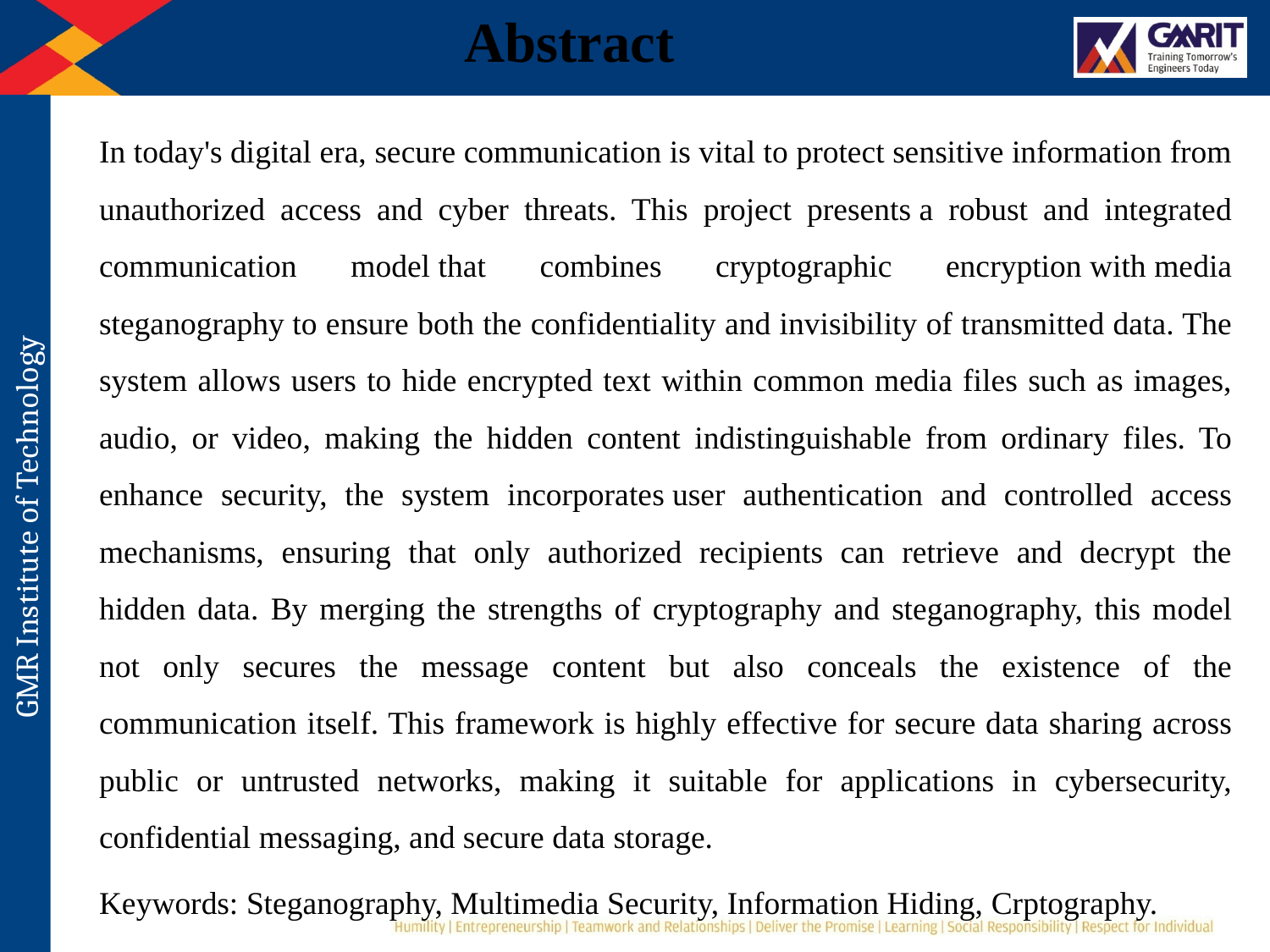

Abstract
In today's digital era, secure communication is vital to protect sensitive information from unauthorized access and cyber threats. This project presents a robust and integrated communication model that combines cryptographic encryption with media steganography to ensure both the confidentiality and invisibility of transmitted data. The system allows users to hide encrypted text within common media files such as images, audio, or video, making the hidden content indistinguishable from ordinary files. To enhance security, the system incorporates user authentication and controlled access mechanisms, ensuring that only authorized recipients can retrieve and decrypt the hidden data. By merging the strengths of cryptography and steganography, this model not only secures the message content but also conceals the existence of the communication itself. This framework is highly effective for secure data sharing across public or untrusted networks, making it suitable for applications in cybersecurity, confidential messaging, and secure data storage.
Keywords: Steganography, Multimedia Security, Information Hiding, Crptography.